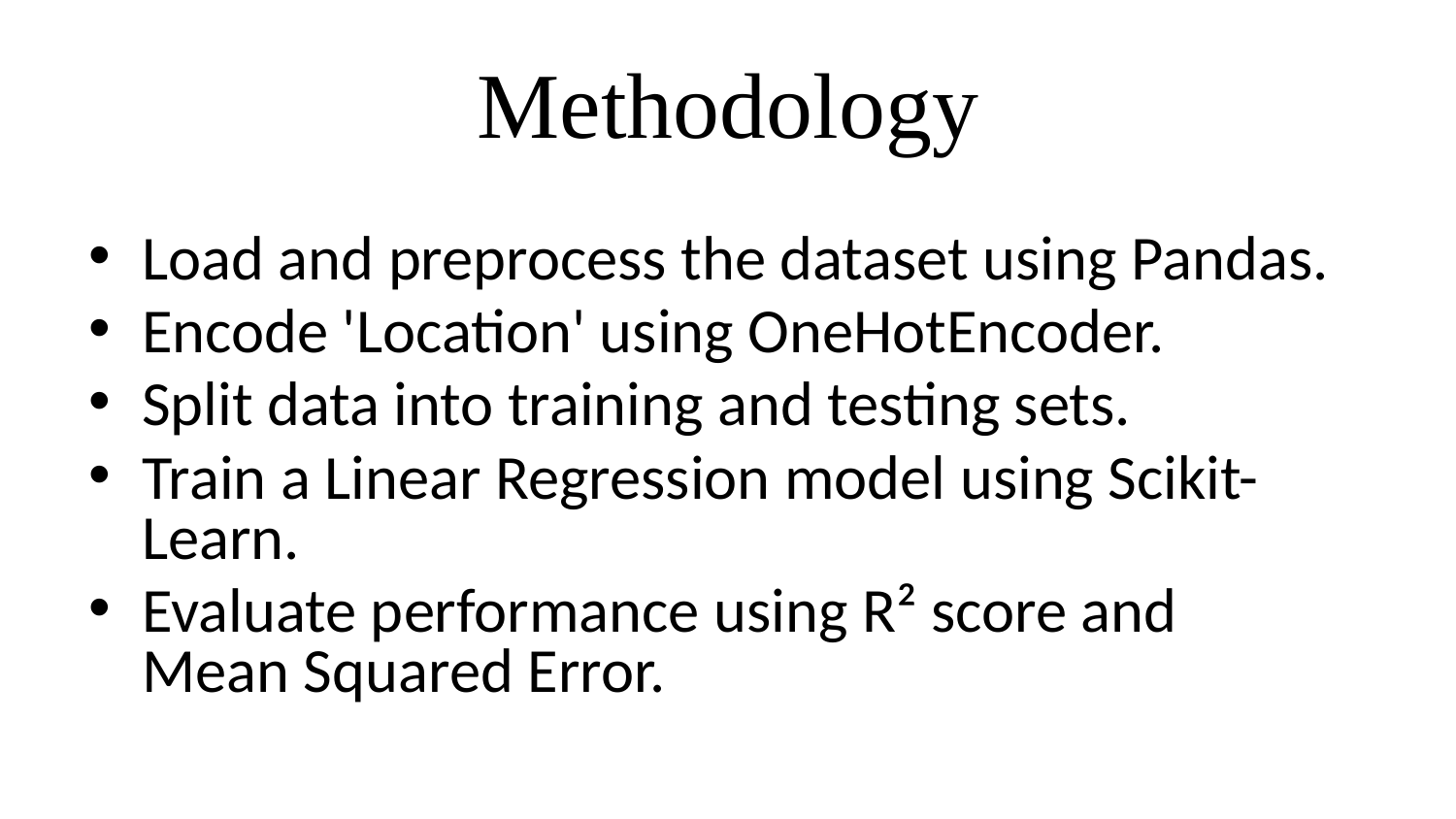

# Methodology
Load and preprocess the dataset using Pandas.
Encode 'Location' using OneHotEncoder.
Split data into training and testing sets.
Train a Linear Regression model using Scikit-Learn.
Evaluate performance using R² score and Mean Squared Error.